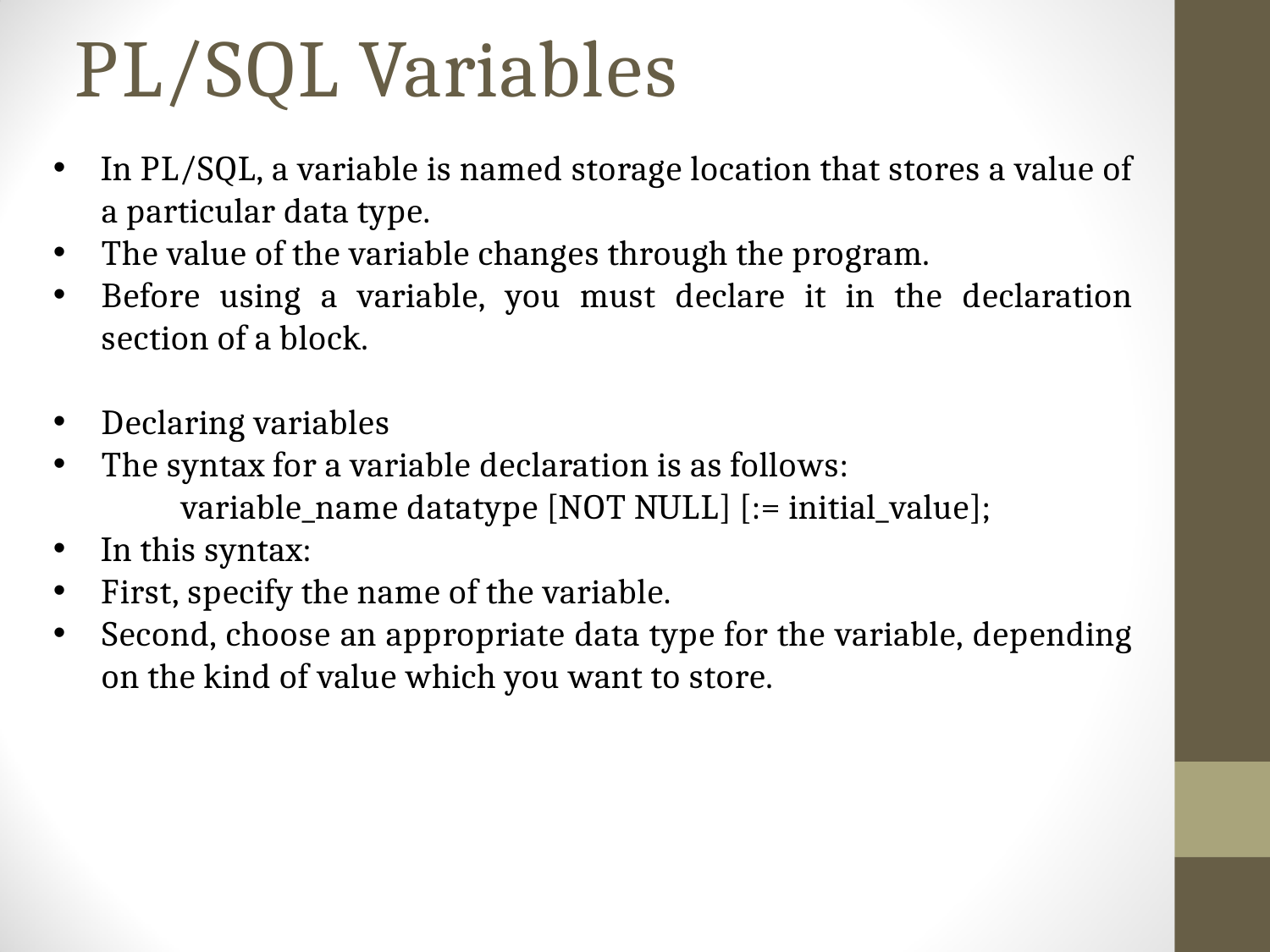

# PL/SQL Variables
In PL/SQL, a variable is named storage location that stores a value of a particular data type.
The value of the variable changes through the program.
Before using a variable, you must declare it in the declaration section of a block.

Declaring variables
The syntax for a variable declaration is as follows:
	variable_name datatype [NOT NULL] [:= initial_value];
In this syntax:
First, specify the name of the variable.
Second, choose an appropriate data type for the variable, depending on the kind of value which you want to store.